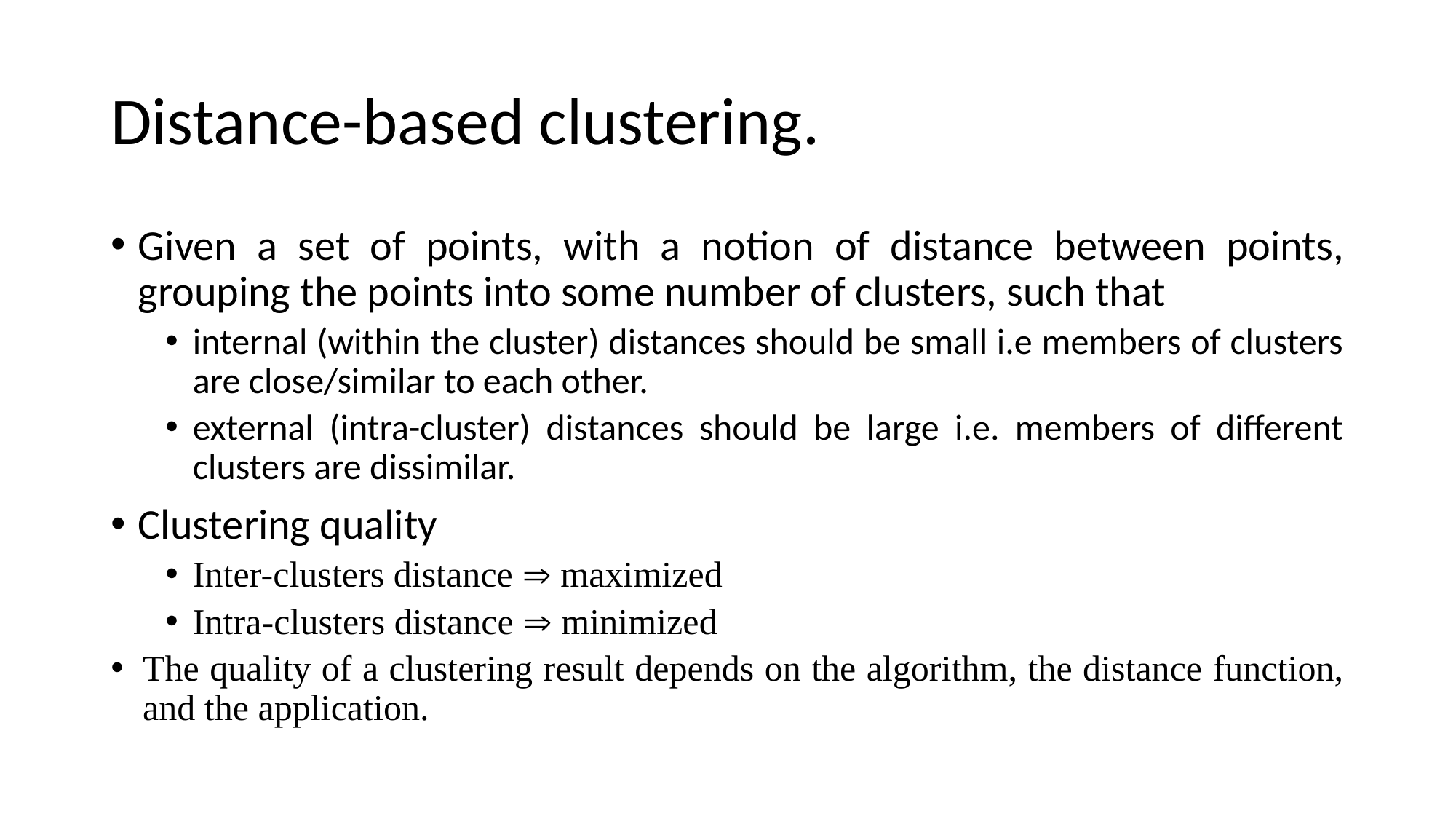

# Distance-based clustering.
Given a set of points, with a notion of distance between points, grouping the points into some number of clusters, such that
internal (within the cluster) distances should be small i.e members of clusters are close/similar to each other.
external (intra-cluster) distances should be large i.e. members of different clusters are dissimilar.
Clustering quality
Inter-clusters distance ⇒ maximized
Intra-clusters distance ⇒ minimized
The quality of a clustering result depends on the algorithm, the distance function, and the application.